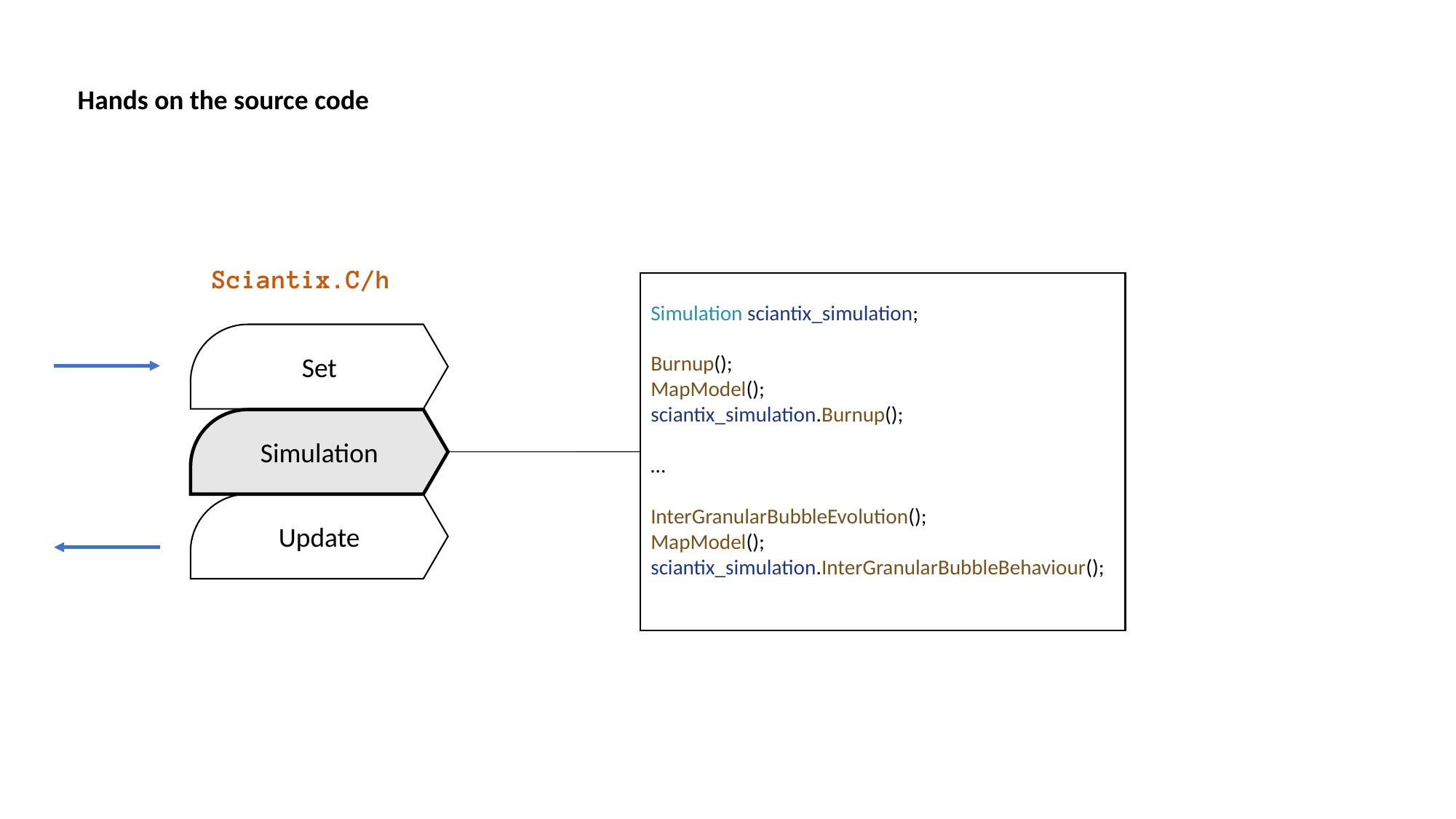

# Hands on the source code
Sciantix.C/h
Simulation sciantix_simulation;
Burnup();
MapModel();
sciantix_simulation.Burnup();

…

InterGranularBubbleEvolution();
MapModel();
sciantix_simulation.InterGranularBubbleBehaviour();

Set
Simulation
Update